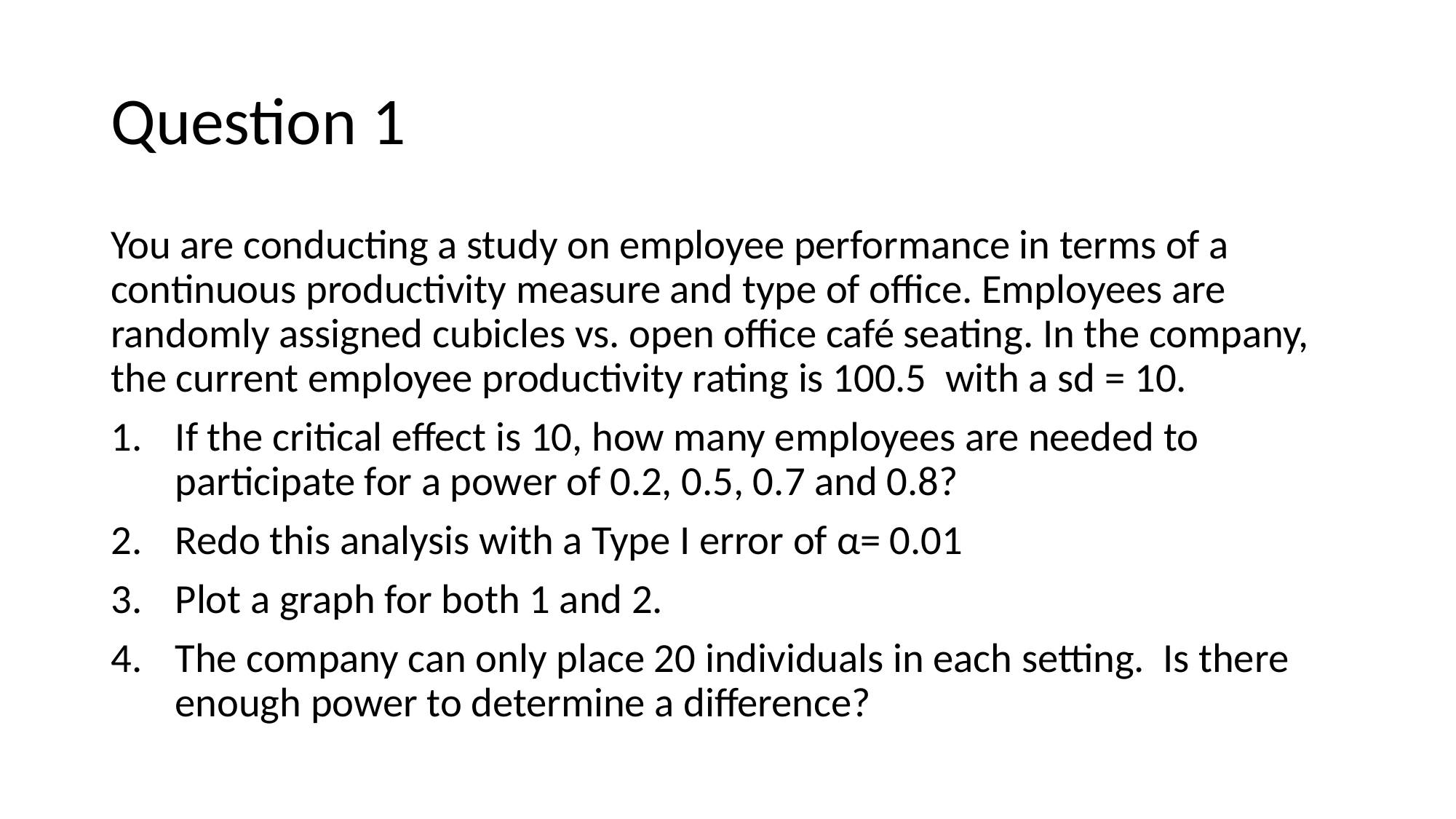

# Question 1
You are conducting a study on employee performance in terms of a continuous productivity measure and type of office. Employees are randomly assigned cubicles vs. open office café seating. In the company, the current employee productivity rating is 100.5  with a sd = 10.
If the critical effect is 10, how many employees are needed to participate for a power of 0.2, 0.5, 0.7 and 0.8?
Redo this analysis with a Type I error of α= 0.01
Plot a graph for both 1 and 2.
The company can only place 20 individuals in each setting.  Is there enough power to determine a difference?